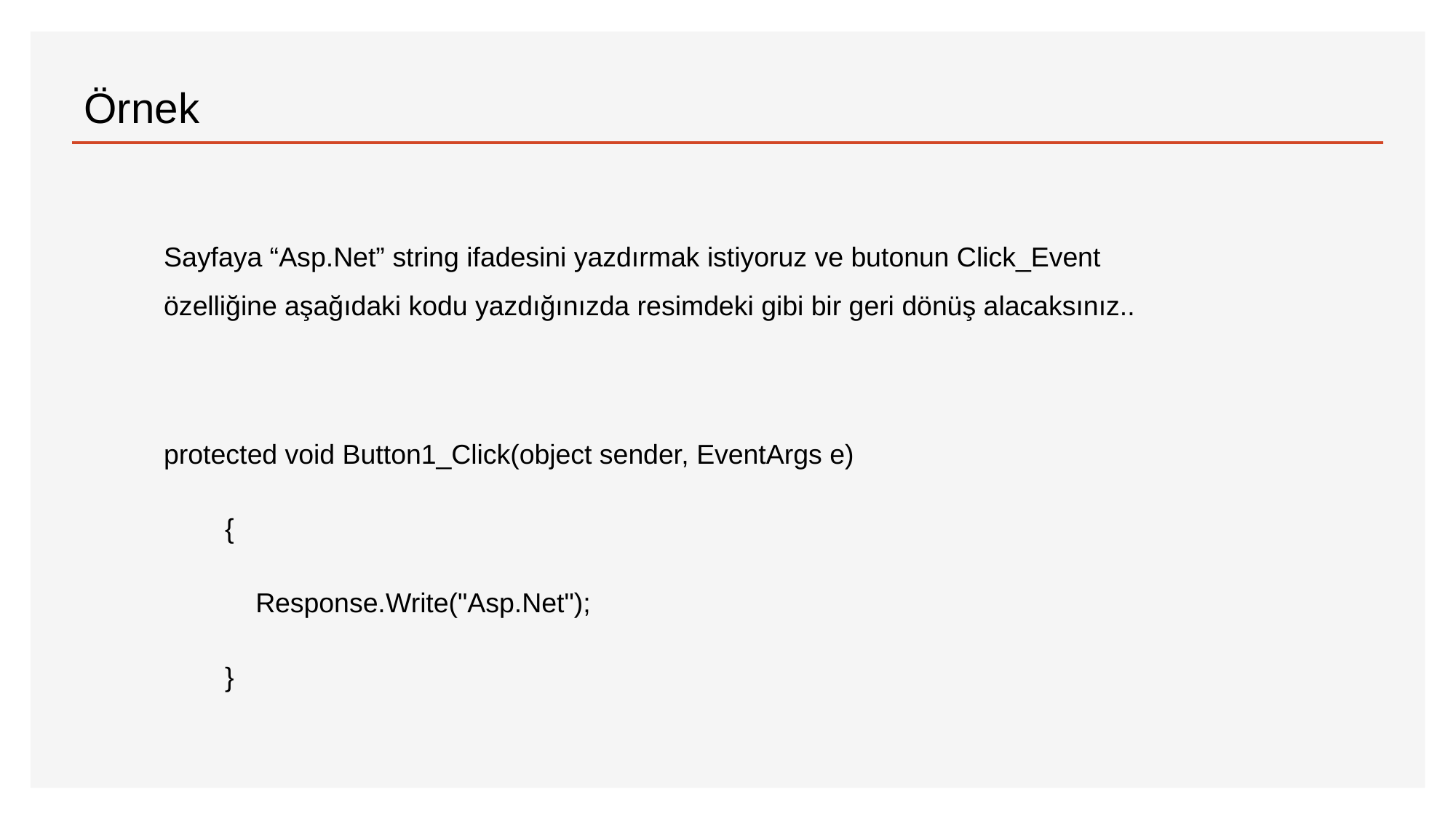

# Örnek
Sayfaya “Asp.Net” string ifadesini yazdırmak istiyoruz ve butonun Click_Event özelliğine aşağıdaki kodu yazdığınızda resimdeki gibi bir geri dönüş alacaksınız..

protected void Button1_Click(object sender, EventArgs e)
        {
            Response.Write("Asp.Net");
        }